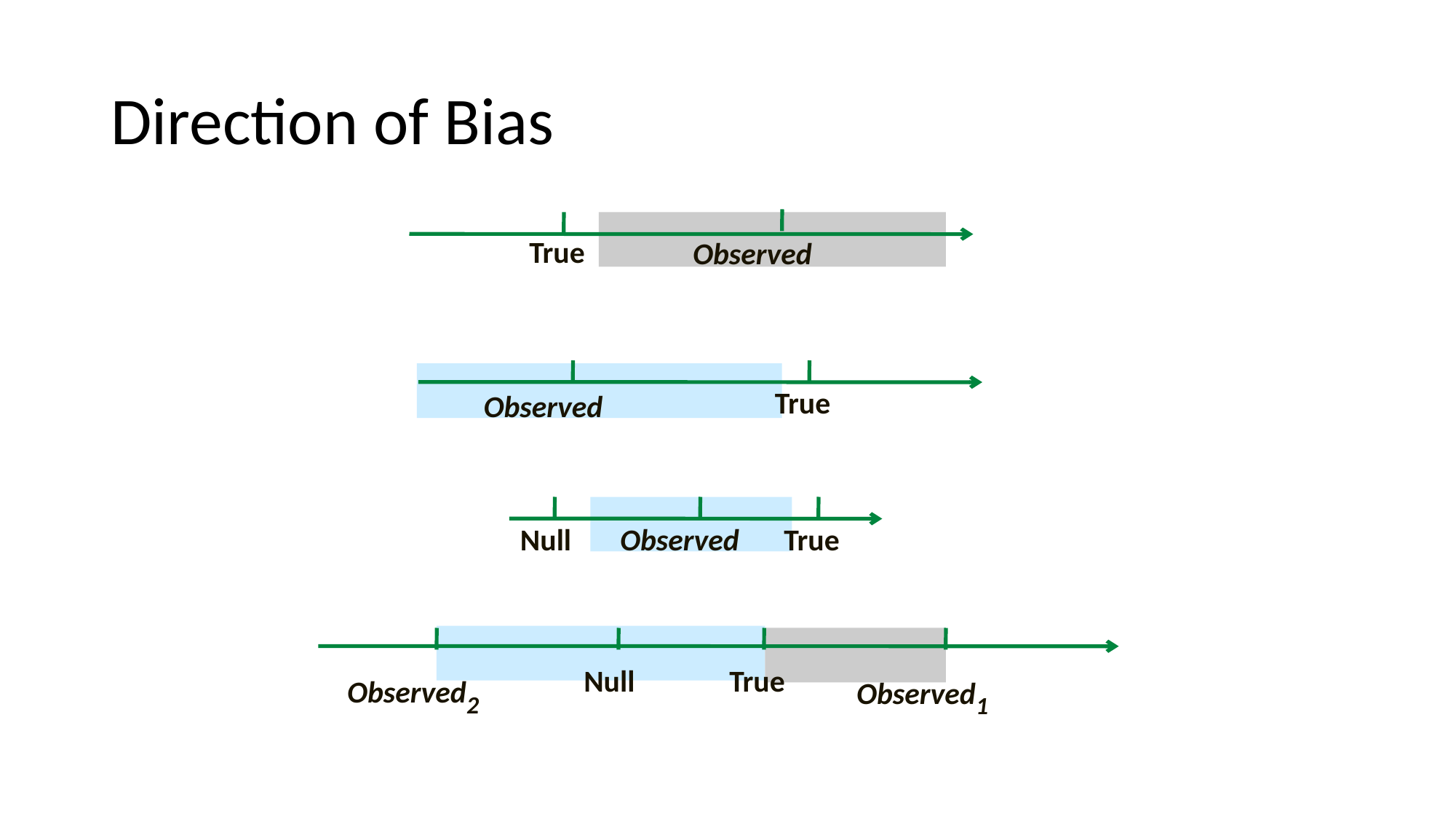

# Direction of Bias

True
Observed

True
Observed

Null
True
Observed

Observed2
Null
True
Observed1